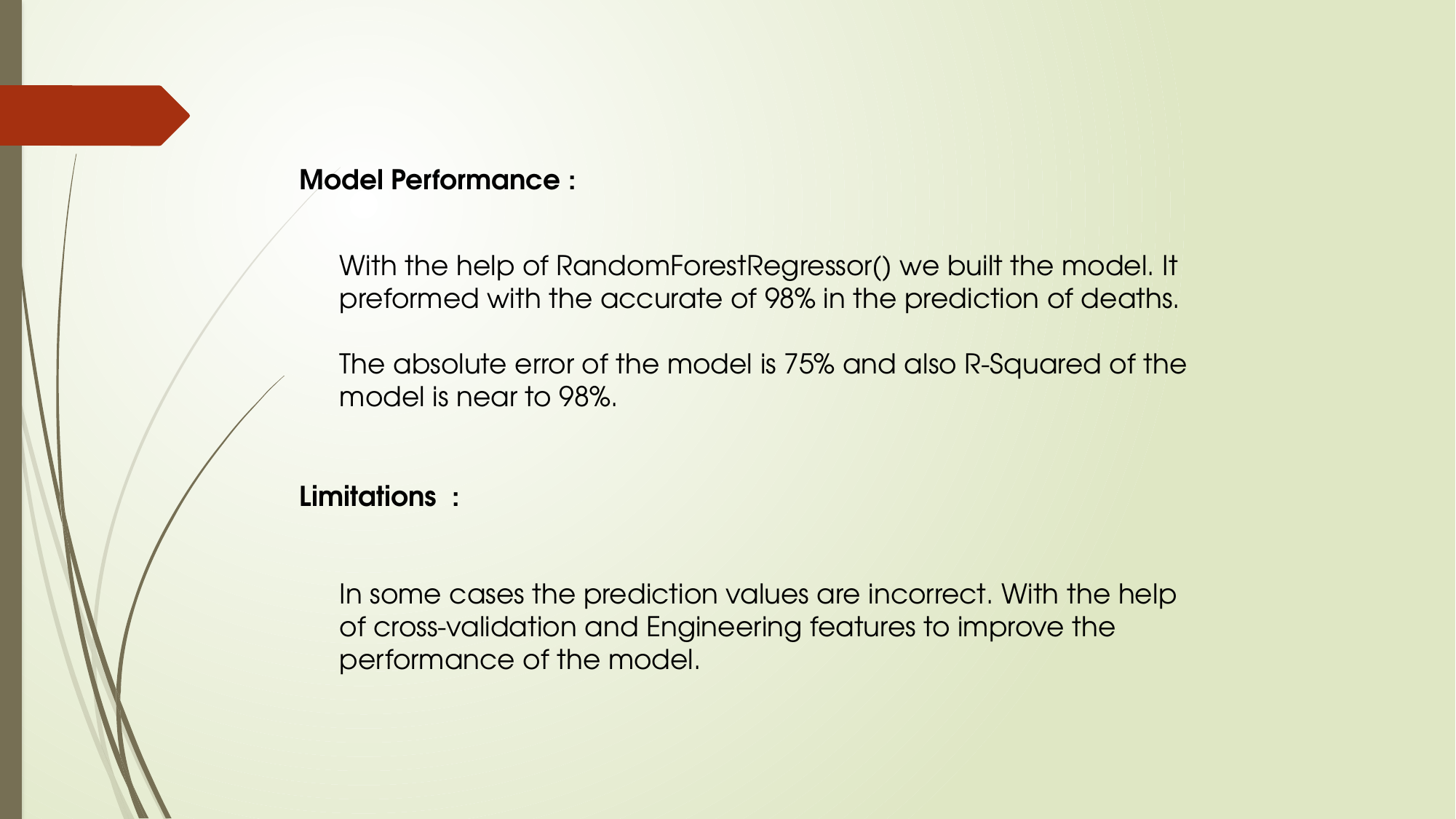

Model Performance :
With the help of RandomForestRegressor() we built the model. It preformed with the accurate of 98% in the prediction of deaths.

The absolute error of the model is 75% and also R-Squared of the model is near to 98%.
Limitations  :
In some cases the prediction values are incorrect. With the help of cross-validation and Engineering features to improve the performance of the model.